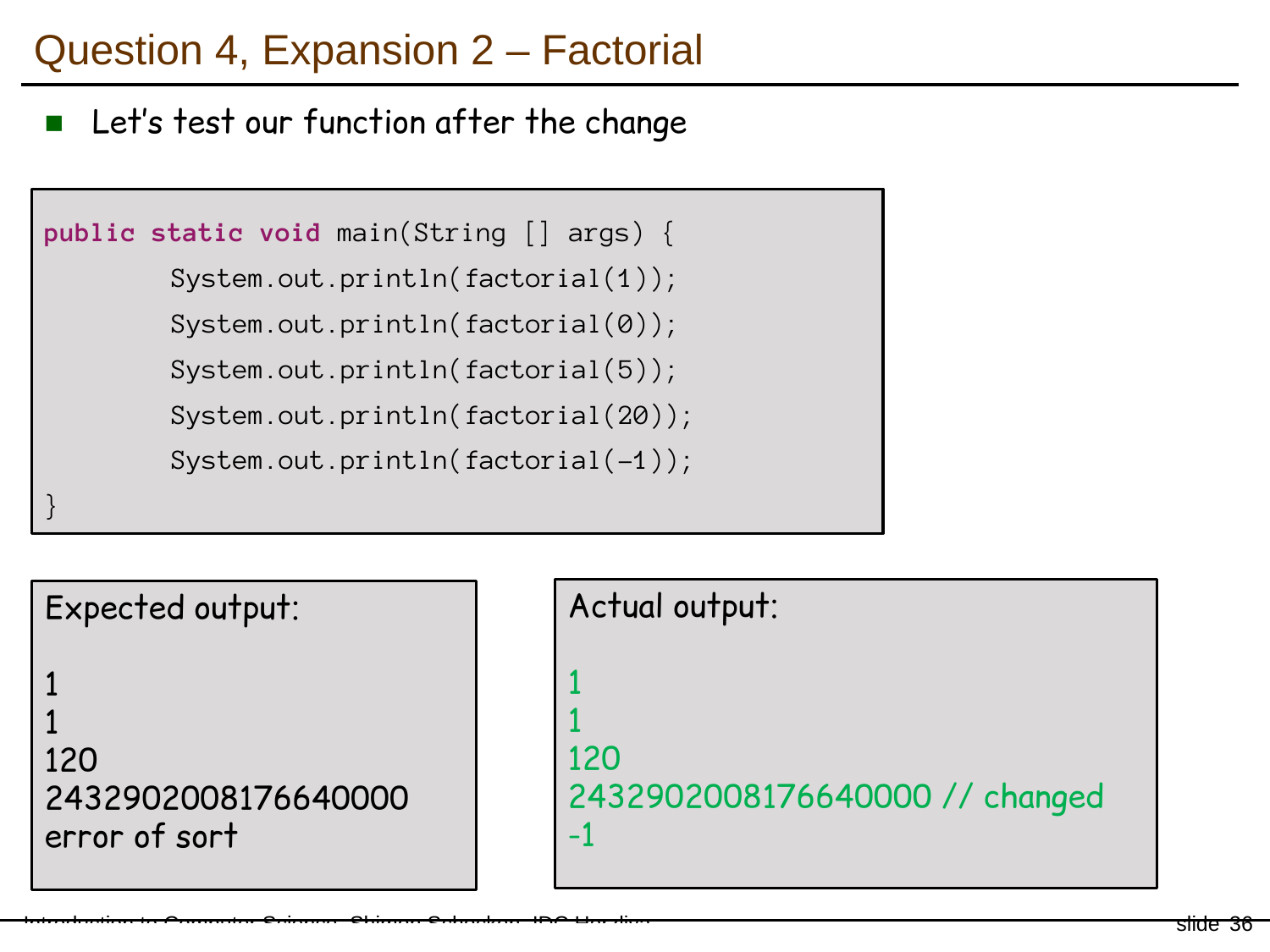

Question 4, Expansion 2 – Factorial
Let’s test our function after the change

public static void main(String [] args) {
	System.out.println(factorial(1));
	System.out.println(factorial(0));
	System.out.println(factorial(5));
	System.out.println(factorial(20));
	System.out.println(factorial(-1));
}
Actual output:

1
1
120
2432902008176640000 // changed
-1

Expected output:

1
1
120
2432902008176640000
error of sort